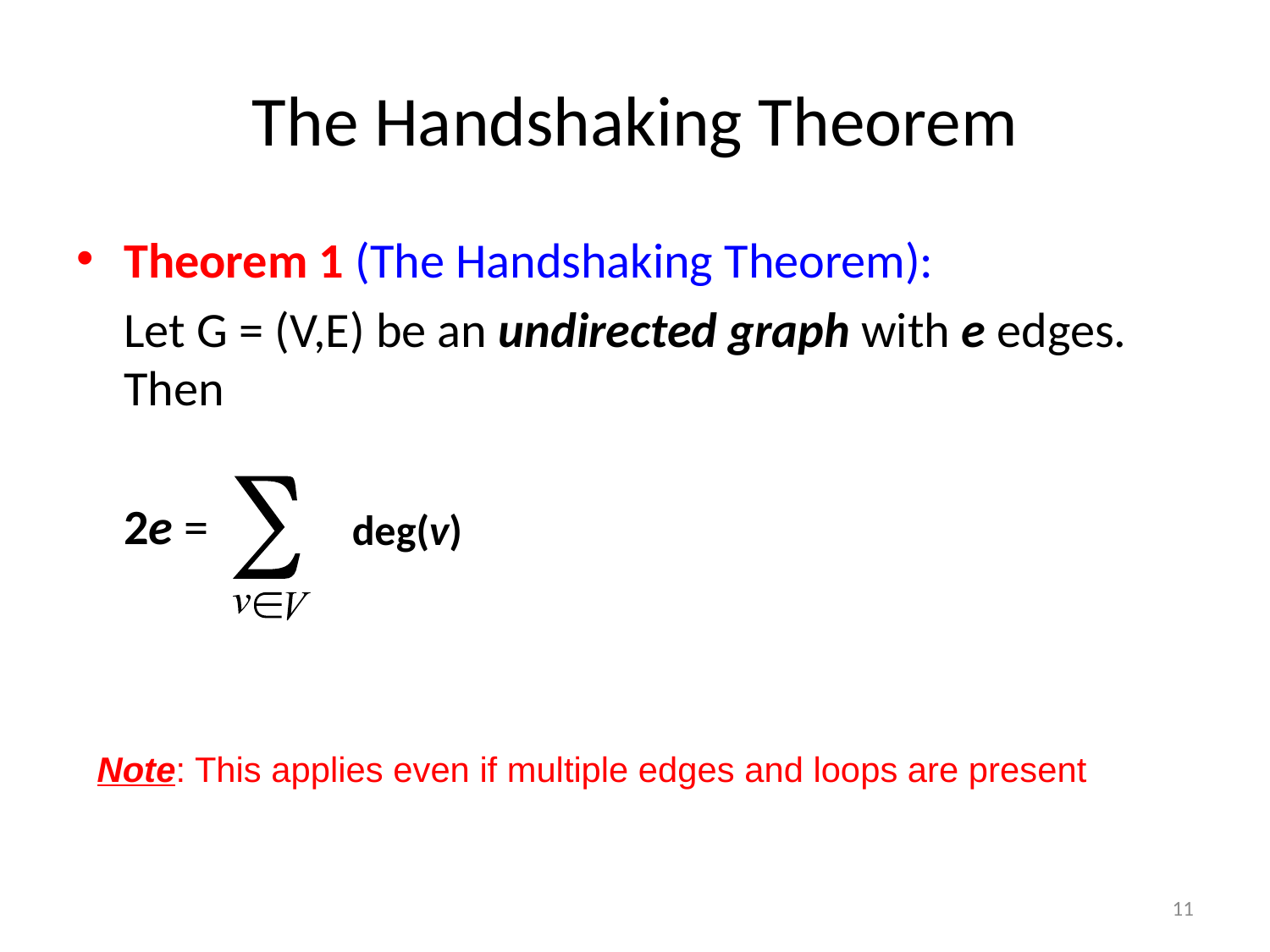

# The Handshaking Theorem
Theorem 1 (The Handshaking Theorem):
	Let G = (V,E) be an undirected graph with e edges. Then

	2e =

deg(v)

Note: This applies even if multiple edges and loops are present
11